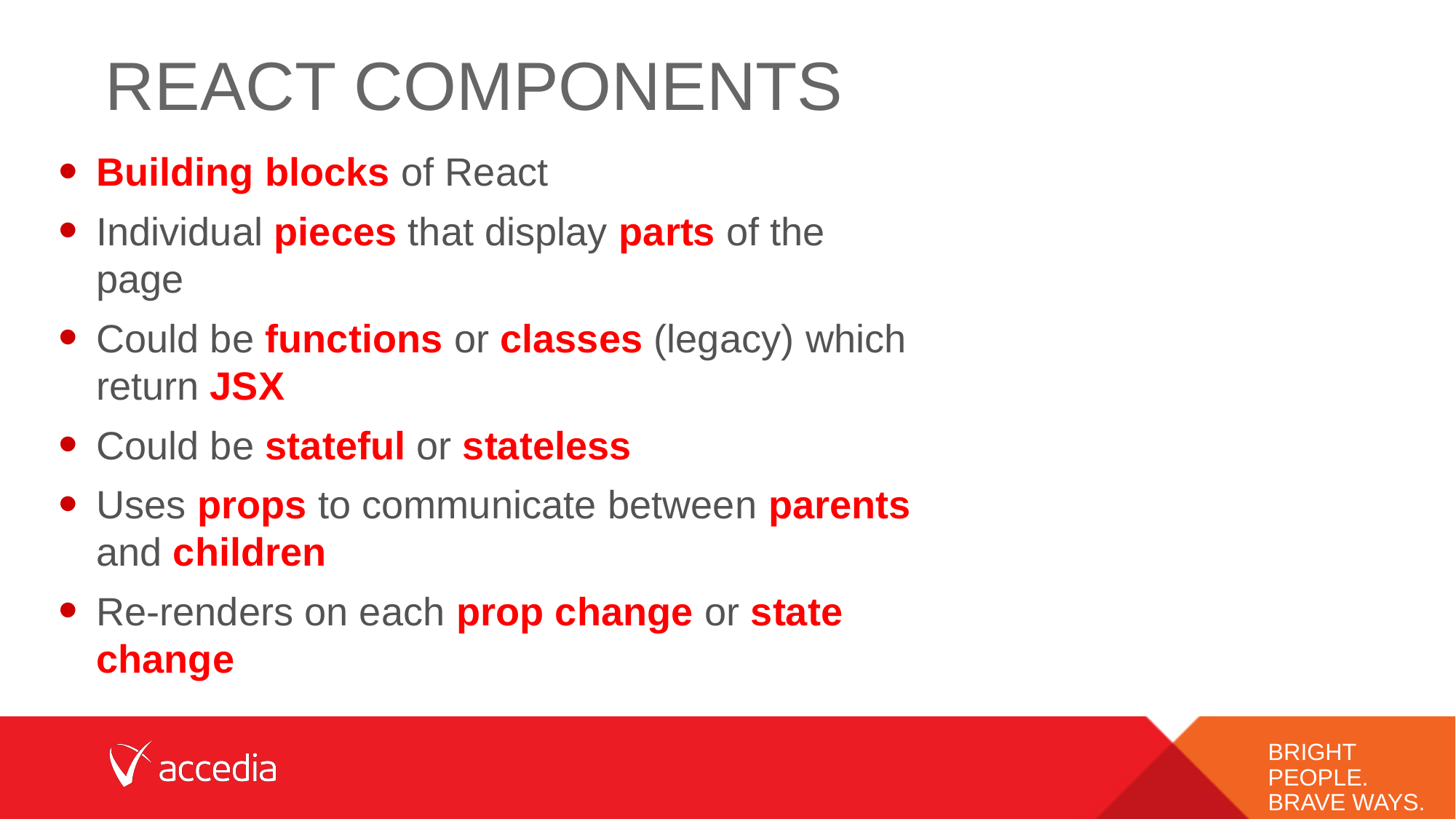

# React components
Building blocks of React
Individual pieces that display parts of the page
Could be functions or classes (legacy) which return JSX
Could be stateful or stateless
Uses props to communicate between parents and children
Re-renders on each prop change or state change